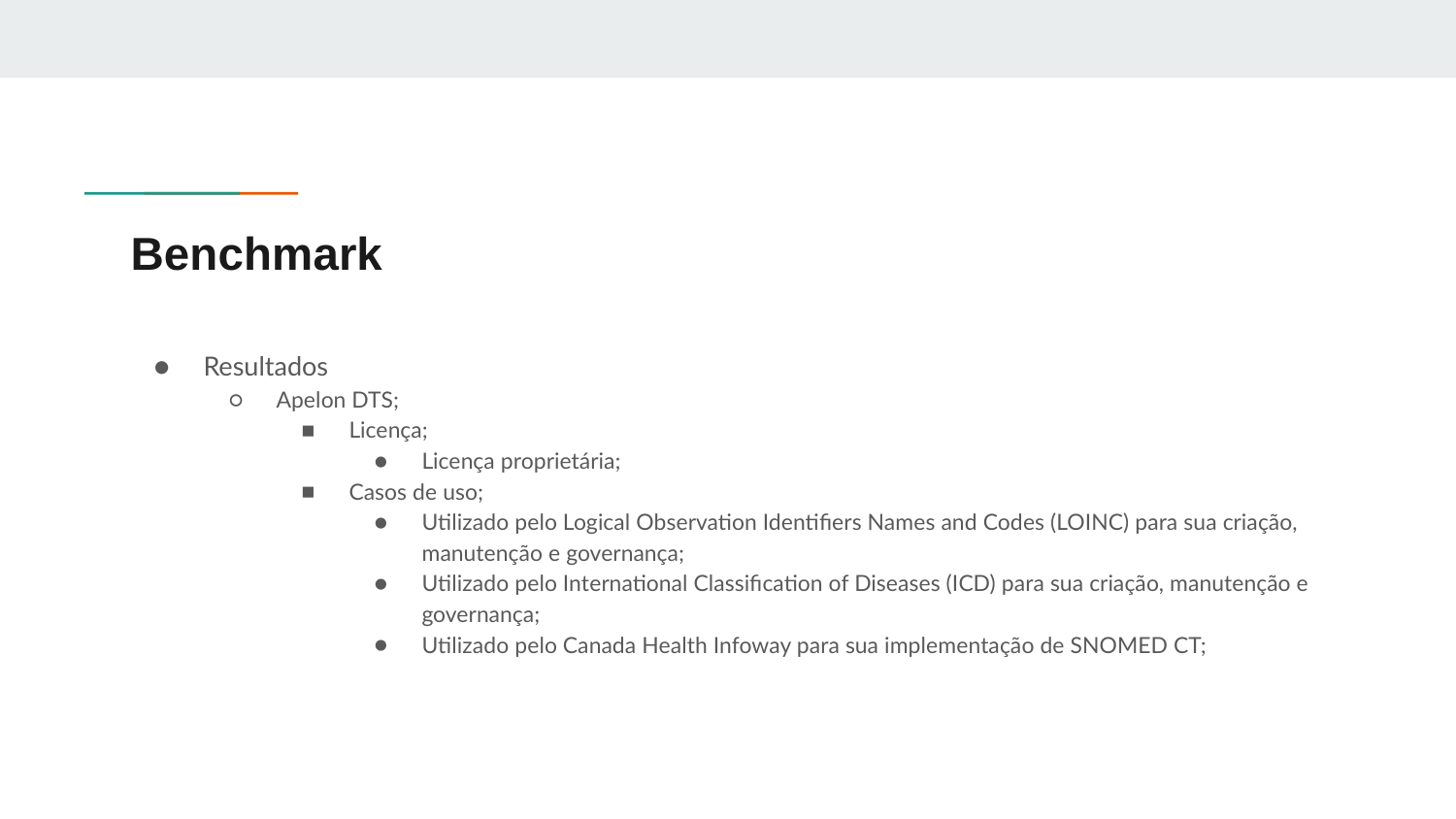

# Benchmark
Resultados
Apelon DTS;
Licença;
Licença proprietária;
Casos de uso;
Utilizado pelo Logical Observation Identifiers Names and Codes (LOINC) para sua criação, manutenção e governança;
Utilizado pelo International Classification of Diseases (ICD) para sua criação, manutenção e governança;
Utilizado pelo Canada Health Infoway para sua implementação de SNOMED CT;